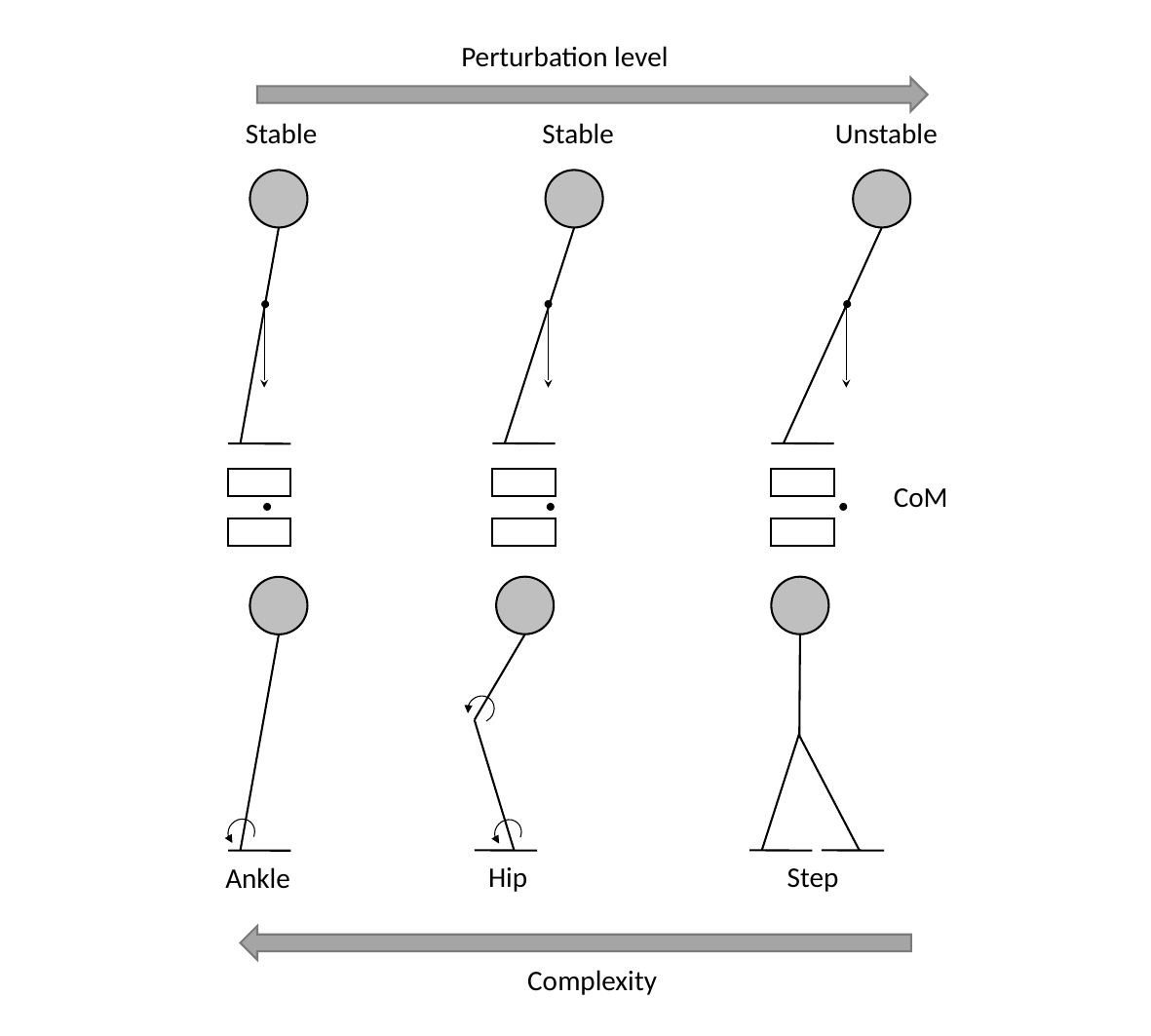

Perturbation level

Stable
Stable
Unstable

CoM

Hip
Step
Ankle

Complexity